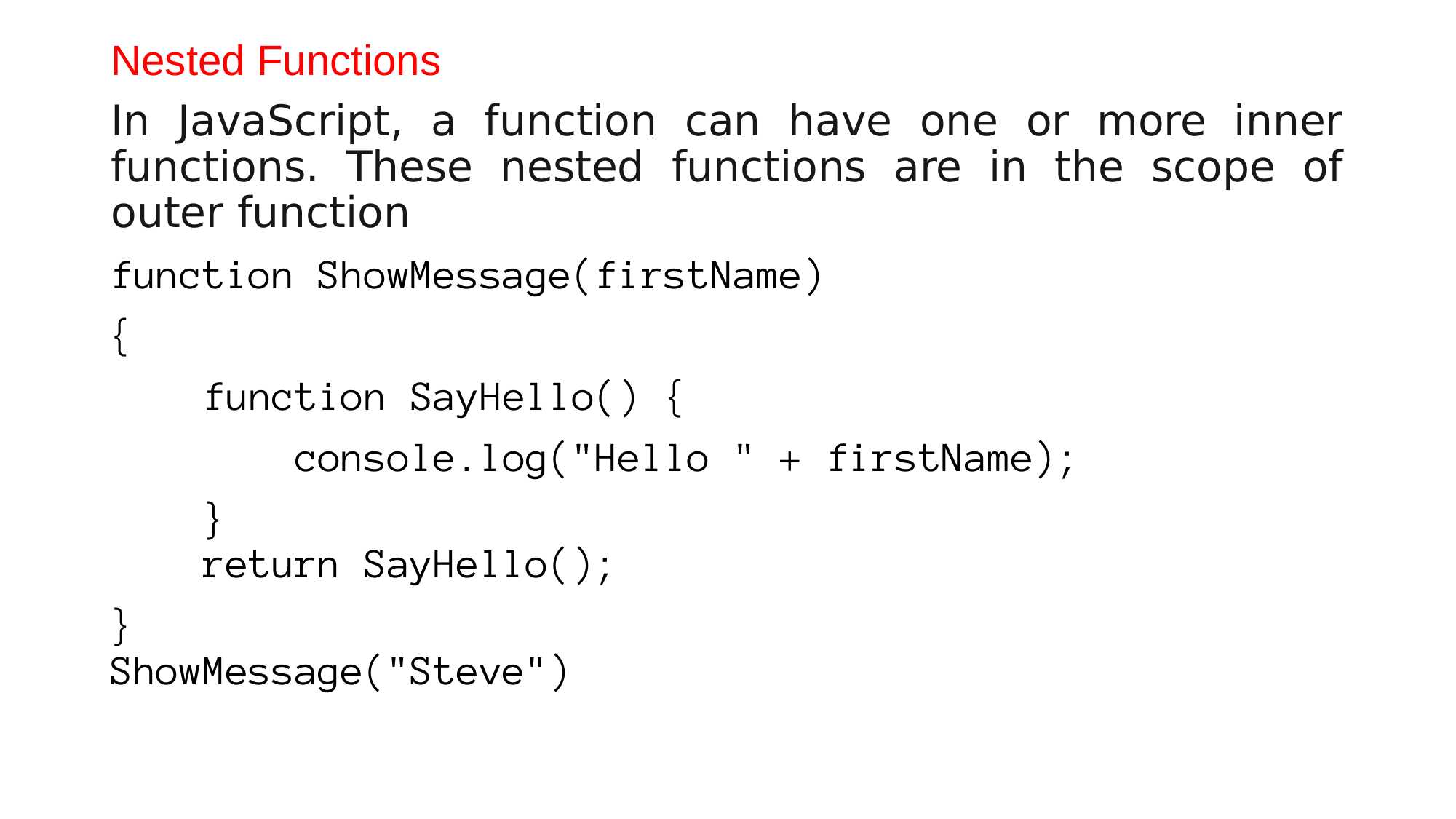

Nested Functions
In JavaScript, a function can have one or more inner functions. These nested functions are in the scope of outer function
function ShowMessage(firstName)
{
    function SayHello() {
        console.log("Hello " + firstName);
    }
    return SayHello();
}
ShowMessage("Steve")